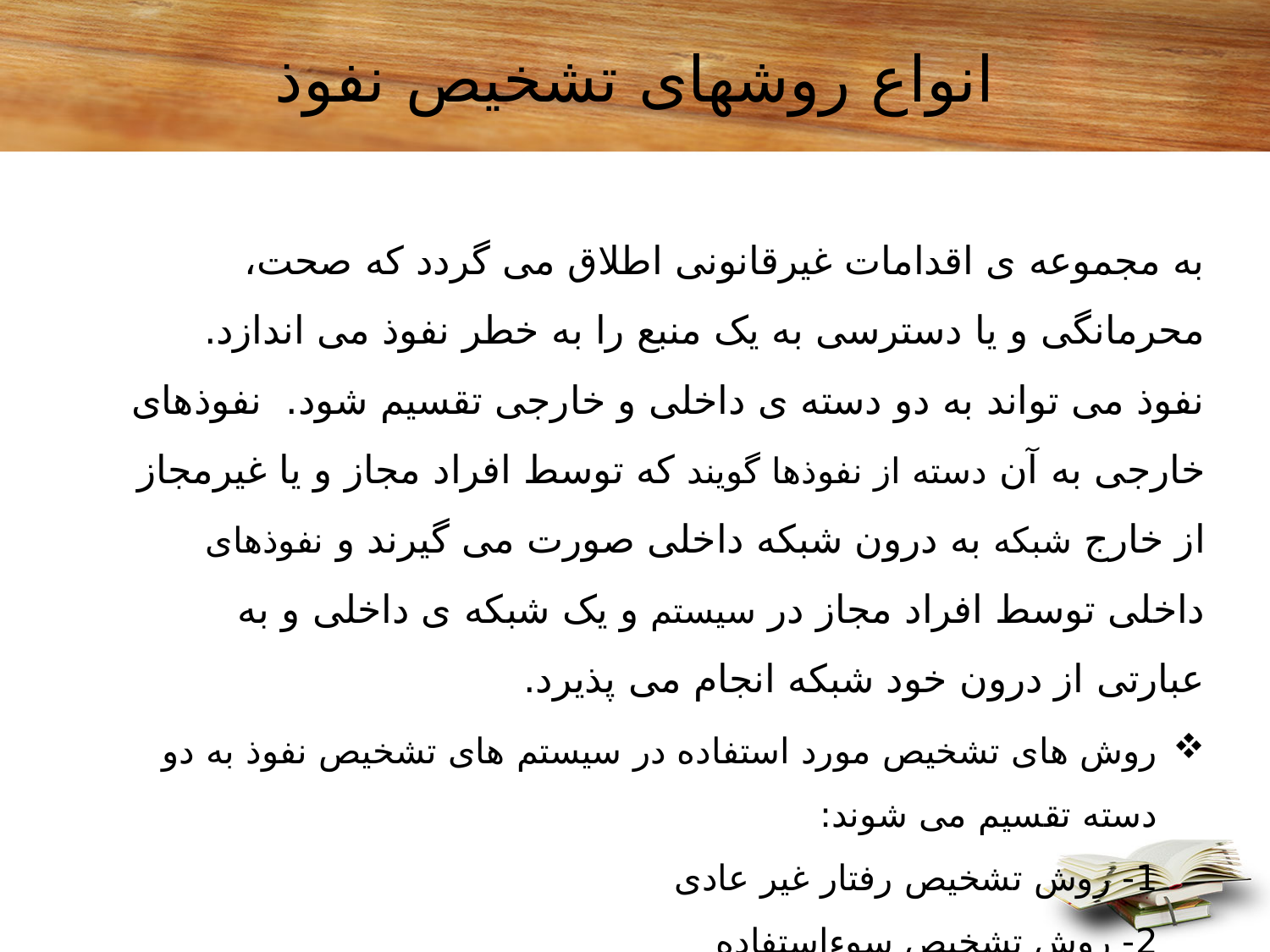

# انواع روشهای تشخیص نفوذ
به مجموعه ی اقدامات غیرقانونی اطلاق می گردد که صحت، محرمانگی و یا دسترسی به یک منبع را به خطر نفوذ می اندازد. نفوذ می تواند به دو دسته ی داخلی و خارجی تقسیم شود.  نفوذهای خارجی به آن دسته از نفوذها گویند که توسط افراد مجاز و یا غیرمجاز از خارج شبکه به درون شبکه داخلی صورت می گیرند و نفوذهای داخلی توسط افراد مجاز در سیستم و یک شبکه ی داخلی و به عبارتی از درون خود شبکه انجام می پذیرد.
روش های تشخیص مورد استفاده در سیستم های تشخیص نفوذ به دو دسته تقسیم می شوند:
1- روش تشخیص رفتار غیر عادی
2- روش تشخیص سوءاستفاده